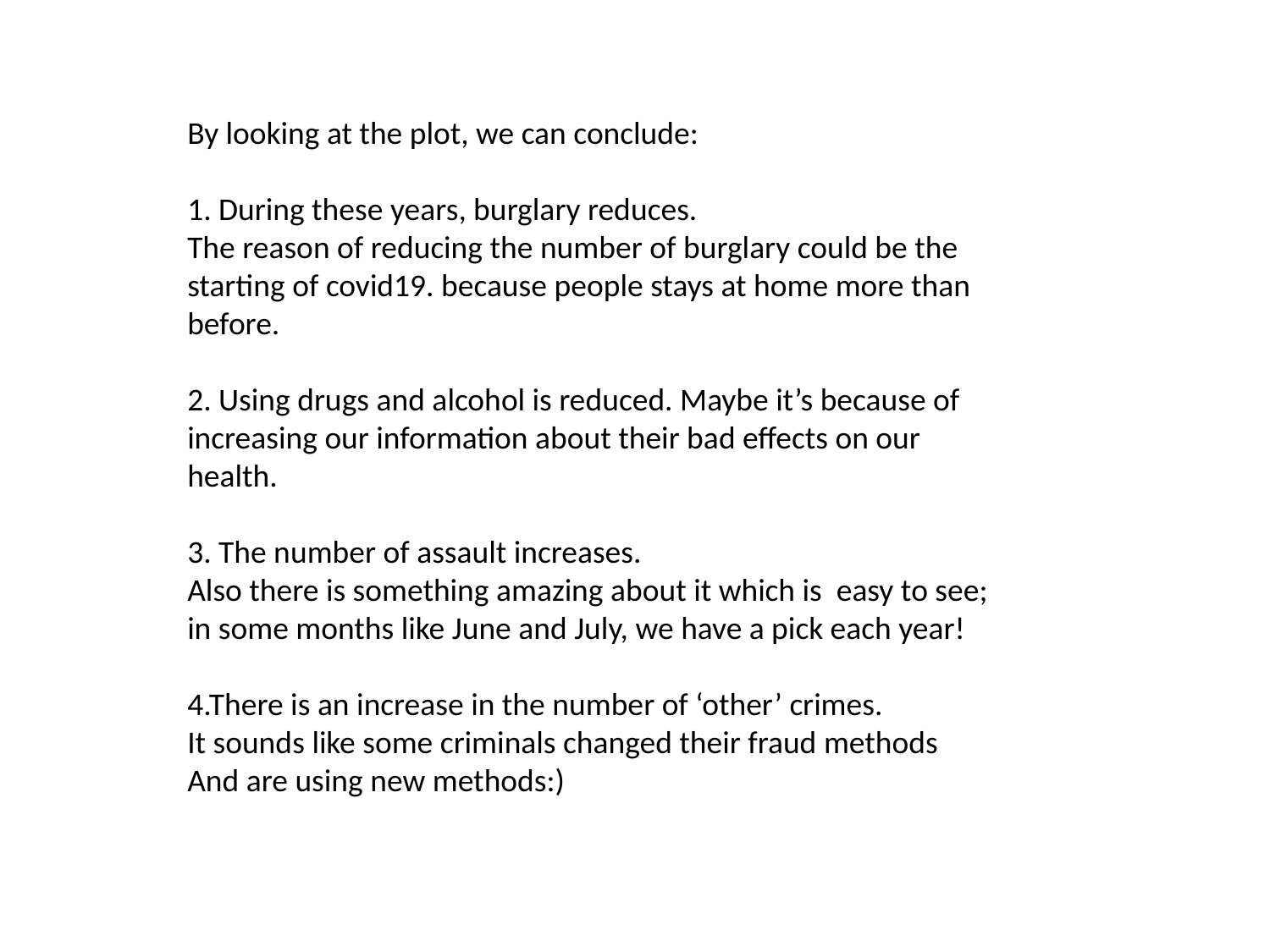

By looking at the plot, we can conclude:

1. During these years, burglary reduces.
The reason of reducing the number of burglary could be the starting of covid19. because people stays at home more than before.

2. Using drugs and alcohol is reduced. Maybe it’s because of increasing our information about their bad effects on our health.

3. The number of assault increases.
Also there is something amazing about it which is  easy to see; in some months like June and July, we have a pick each year!

4.There is an increase in the number of ‘other’ crimes.
It sounds like some criminals changed their fraud methods
And are using new methods:)